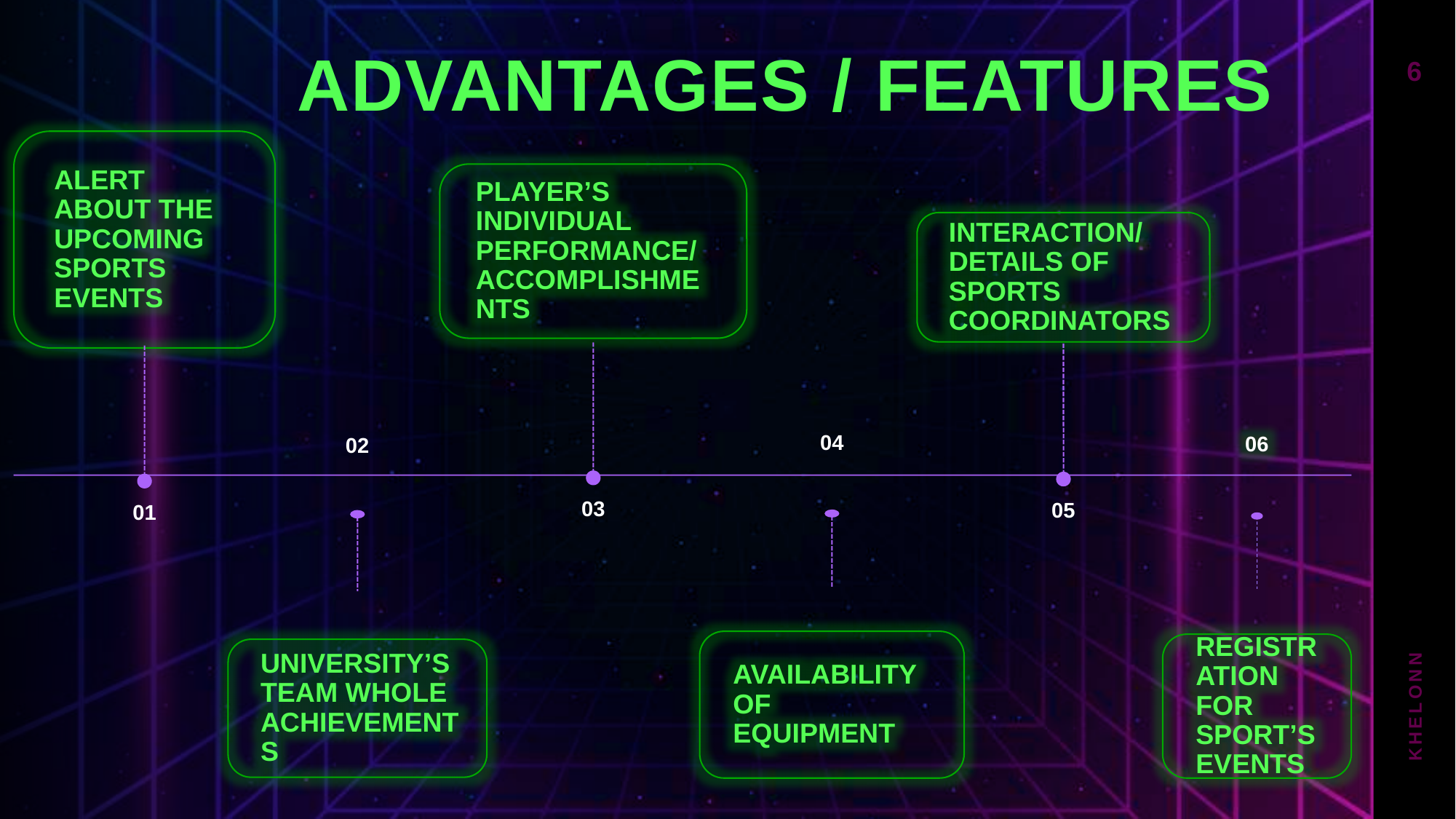

# Advantages / features
6
01
Alert about the upcoming Sports events
02
University’s team whole achievements
03
Player’s individual performance/ accomplishments
04
Availability of Equipment
05
Interaction/Details of Sports Coordinators
06
Registration for Sport’s events
KHELONN